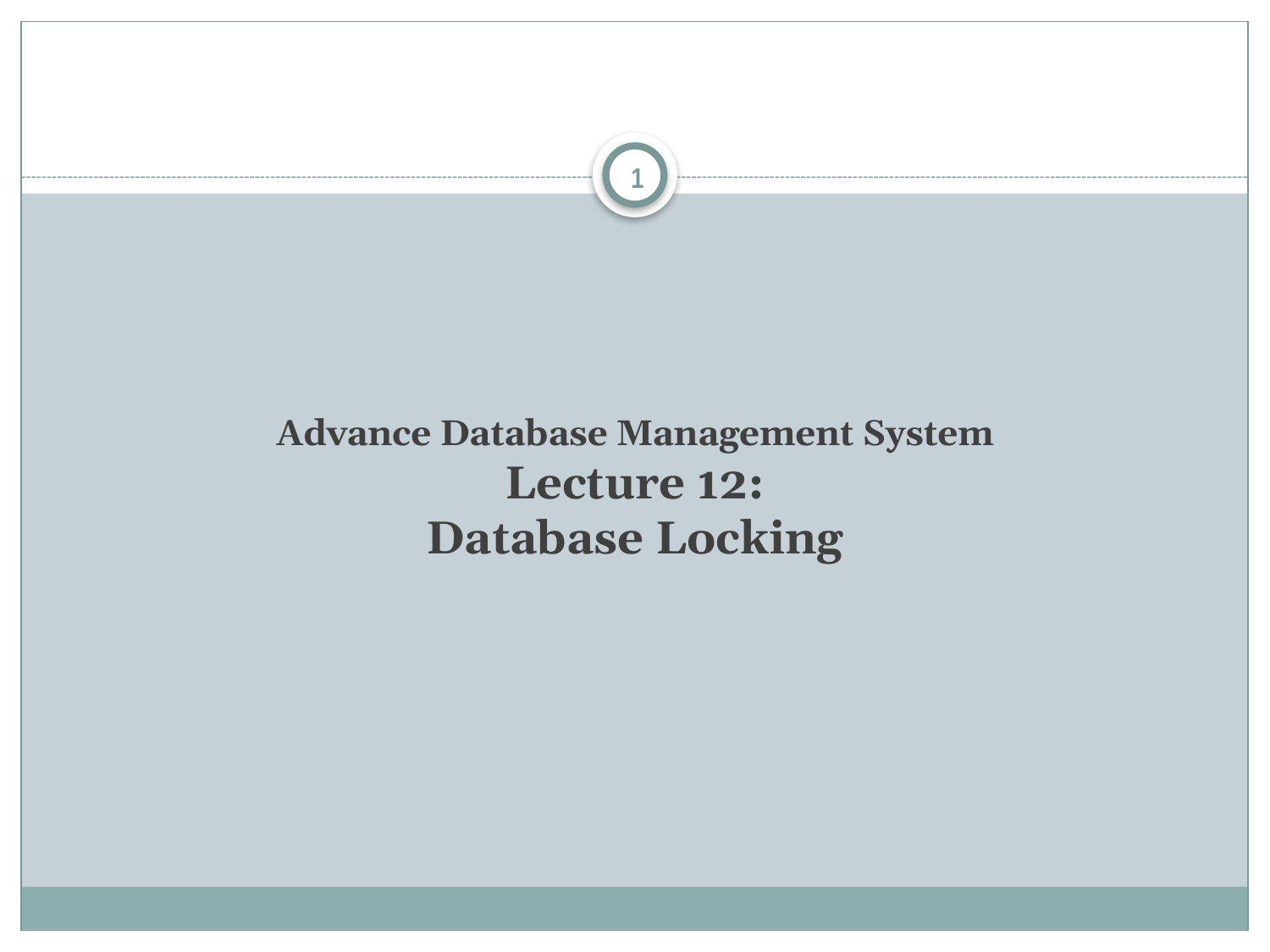

1
# Advance Database Management System Lecture 12: Database Locking